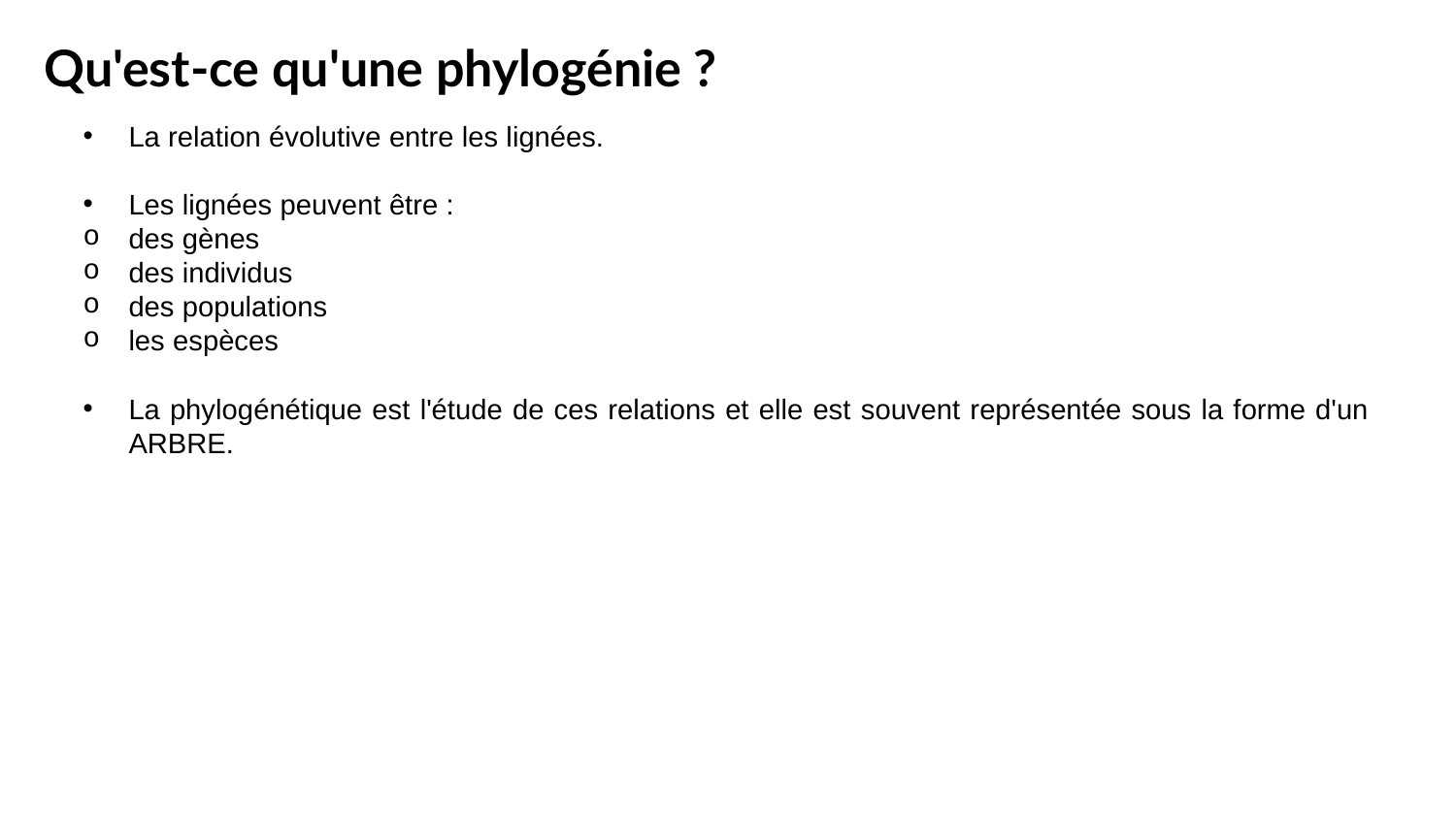

Qu'est-ce qu'une phylogénie ?
La relation évolutive entre les lignées.

Les lignées peuvent être :
des gènes
des individus
des populations
les espèces

La phylogénétique est l'étude de ces relations et elle est souvent représentée sous la forme d'un ARBRE.